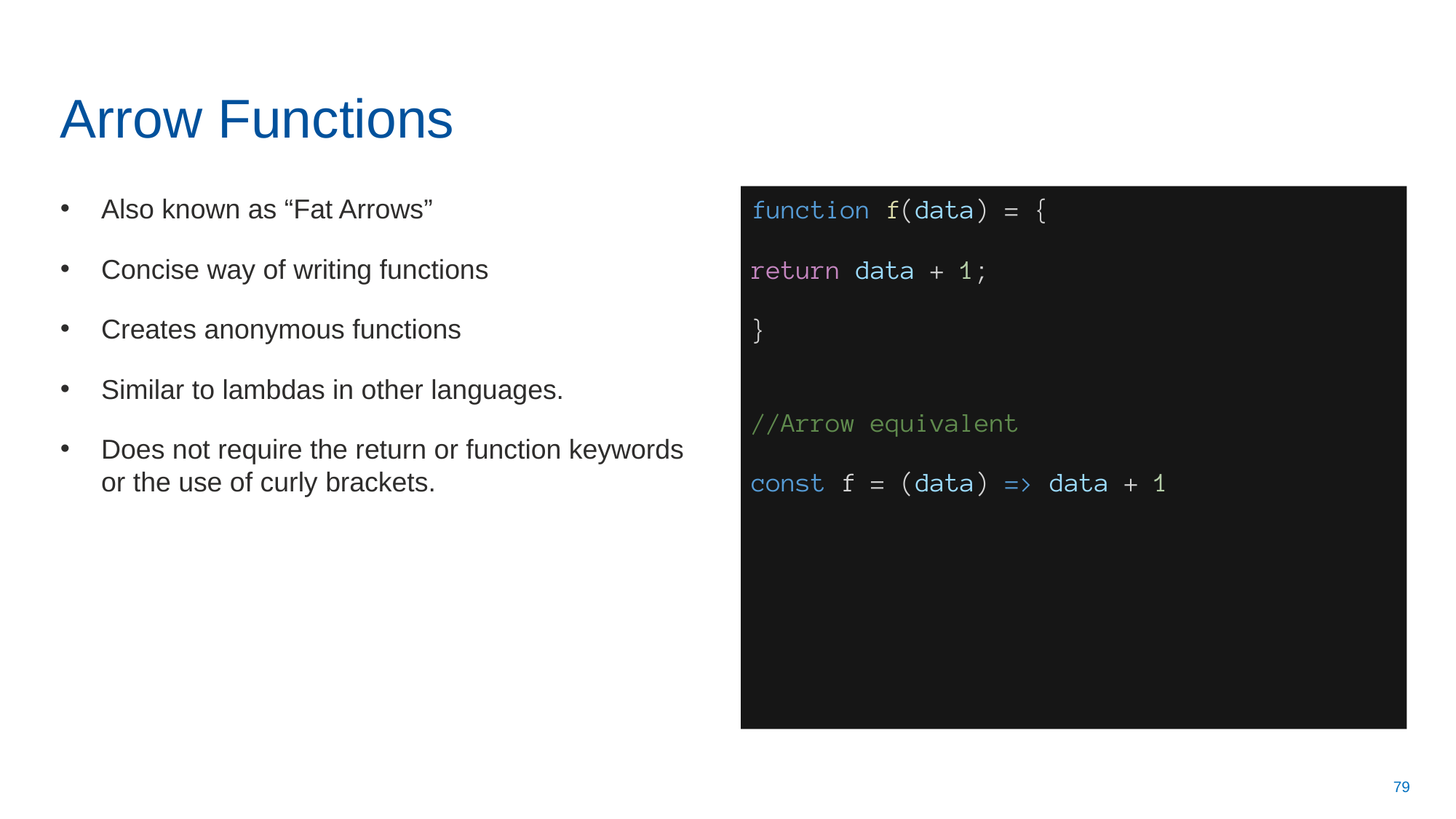

# Arrow Functions
Also known as “Fat Arrows”
Concise way of writing functions
Creates anonymous functions
Similar to lambdas in other languages.
Does not require the return or function keywords or the use of curly brackets.
function f(data) = {
return data + 1;
}
//Arrow equivalent
const f = (data) => data + 1